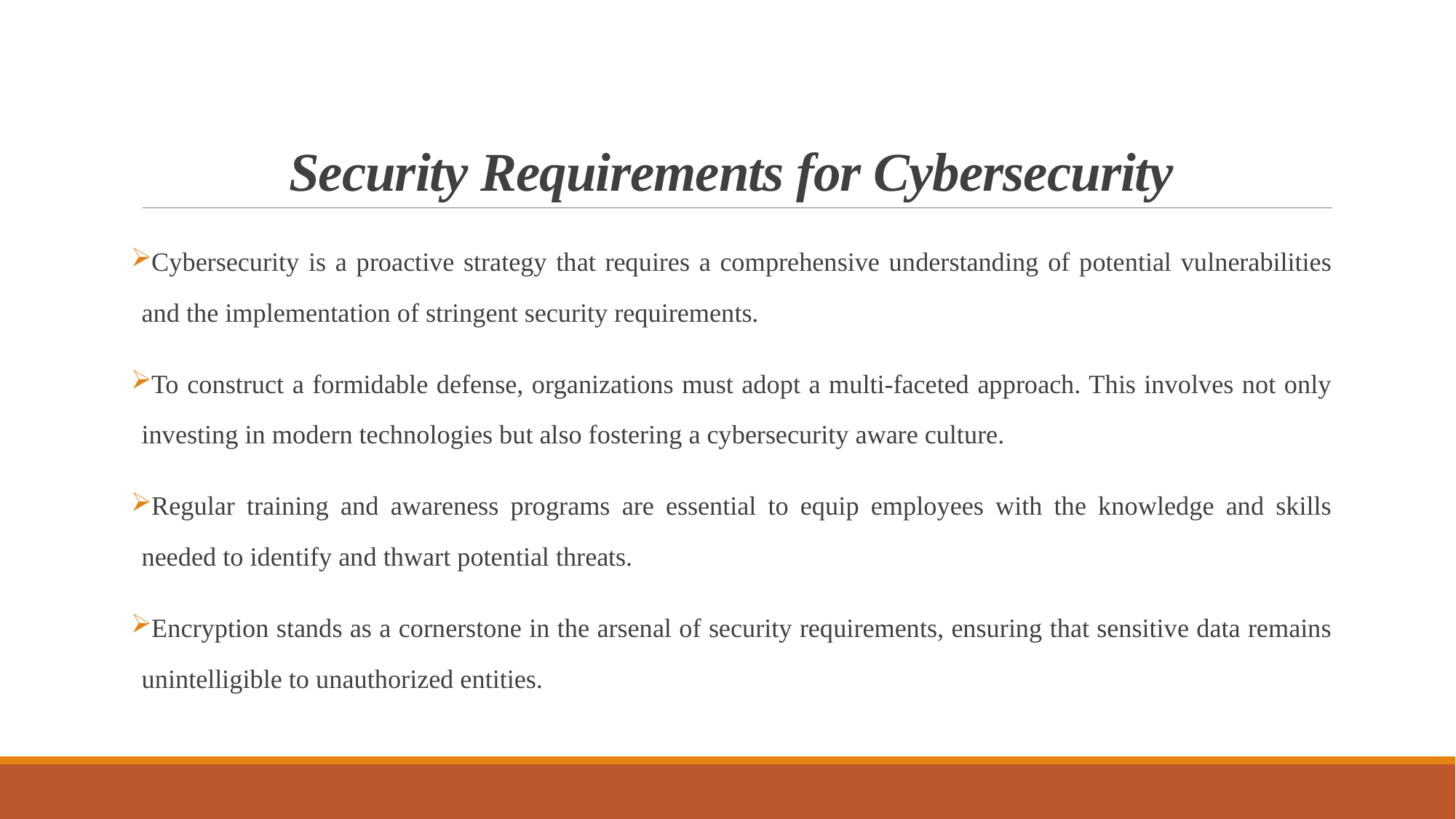

# Security Requirements for Cybersecurity
Cybersecurity is a proactive strategy that requires a comprehensive understanding of potential vulnerabilities and the implementation of stringent security requirements.
To construct a formidable defense, organizations must adopt a multi-faceted approach. This involves not only investing in modern technologies but also fostering a cybersecurity aware culture.
Regular training and awareness programs are essential to equip employees with the knowledge and skills needed to identify and thwart potential threats.
Encryption stands as a cornerstone in the arsenal of security requirements, ensuring that sensitive data remains unintelligible to unauthorized entities.